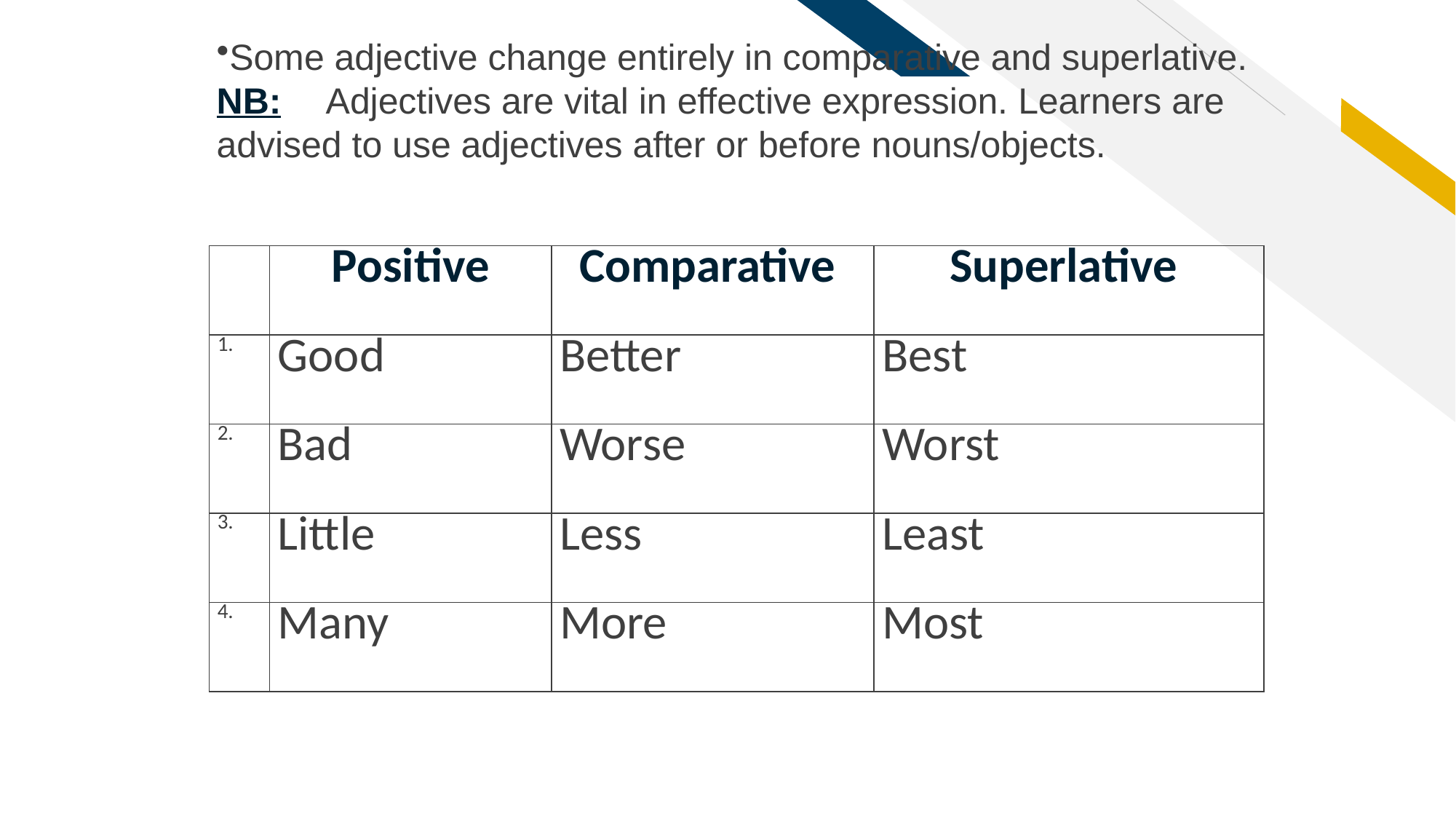

Some adjective change entirely in comparative and superlative.
NB: 	Adjectives are vital in effective expression. Learners are
advised to use adjectives after or before nouns/objects.
|  | Positive | Comparative | Superlative |
| --- | --- | --- | --- |
| 1. | Good | Better | Best |
| 2. | Bad | Worse | Worst |
| 3. | Little | Less | Least |
| 4. | Many | More | Most |